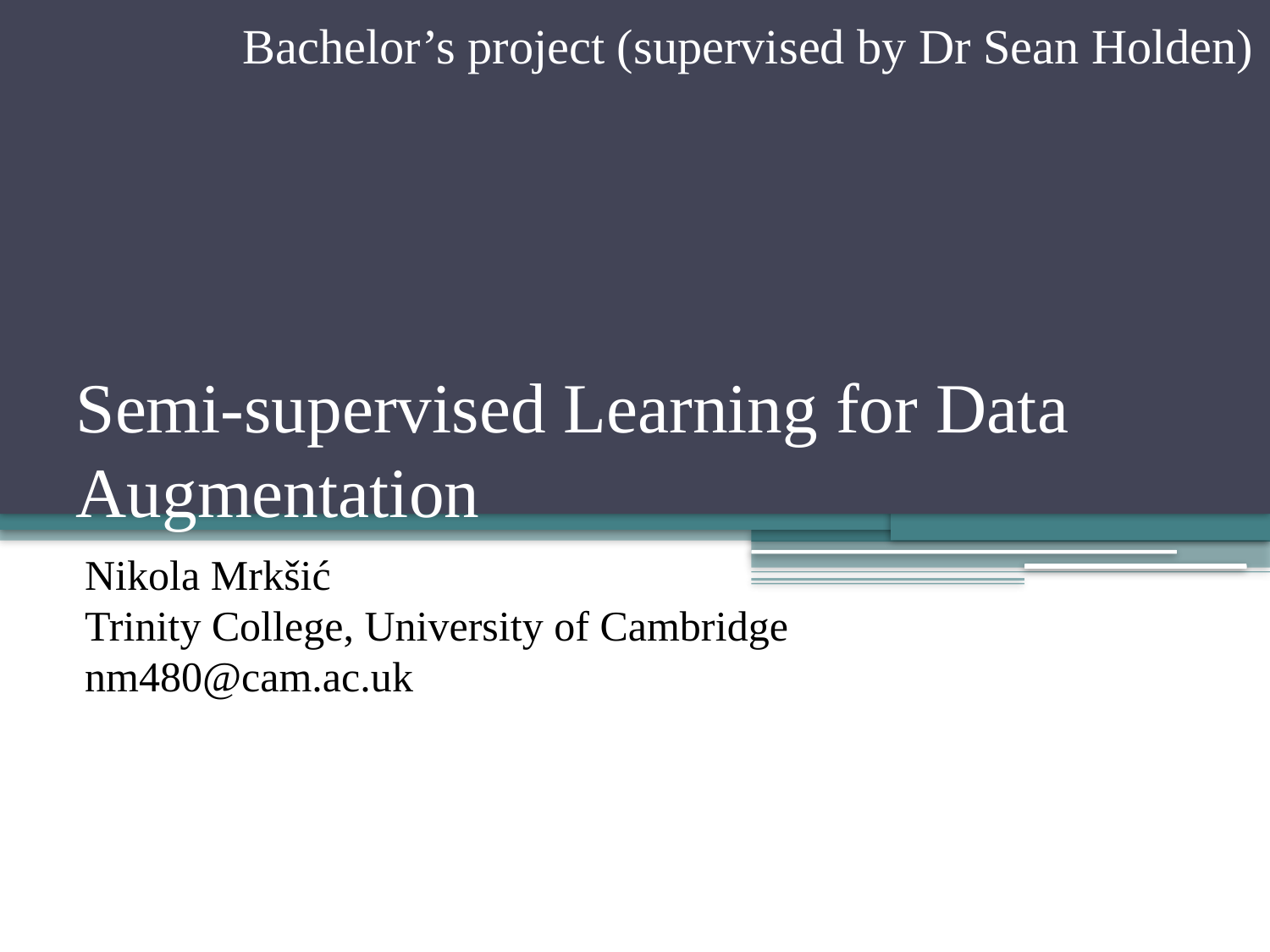

Bachelor’s project (supervised by Dr Sean Holden)
# Semi-supervised Learning for Data Augmentation
Nikola Mrkšić
Trinity College, University of Cambridge
nm480@cam.ac.uk